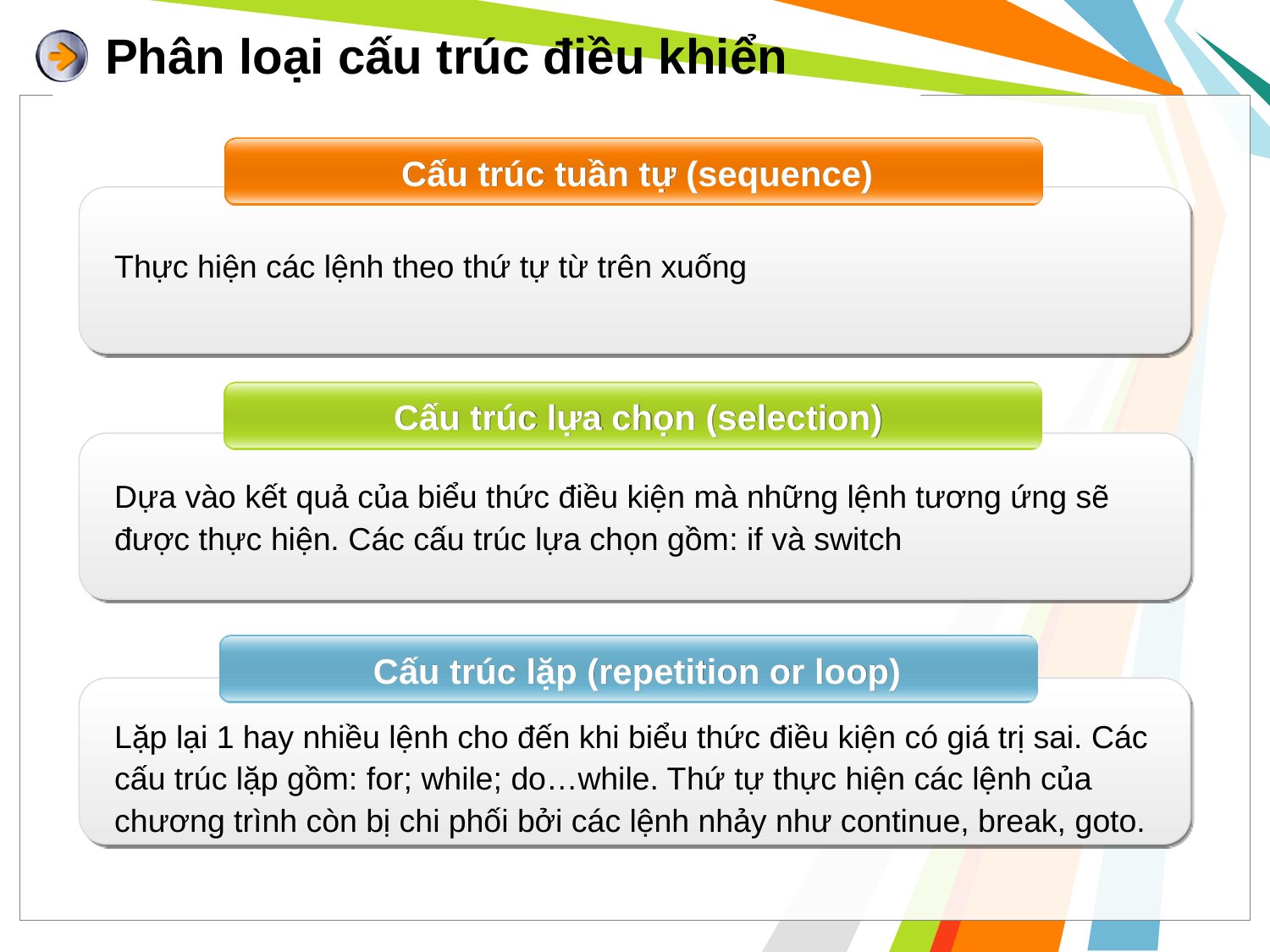

# Phân loại cấu trúc điều khiển

 Cấu trúc tuần tự (sequence)

Thực hiện các lệnh theo thứ tự từ trên xuống

 Cấu trúc lựa chọn (selection)

Dựa vào kết quả của biểu thức điều kiện mà những lệnh tương ứng sẽ được thực hiện. Các cấu trúc lựa chọn gồm: if và switch

 Cấu trúc lặp (repetition or loop)

Lặp lại 1 hay nhiều lệnh cho đến khi biểu thức điều kiện có giá trị sai. Các cấu trúc lặp gồm: for; while; do…while. Thứ tự thực hiện các lệnh của chương trình còn bị chi phối bởi các lệnh nhảy như continue, break, goto.